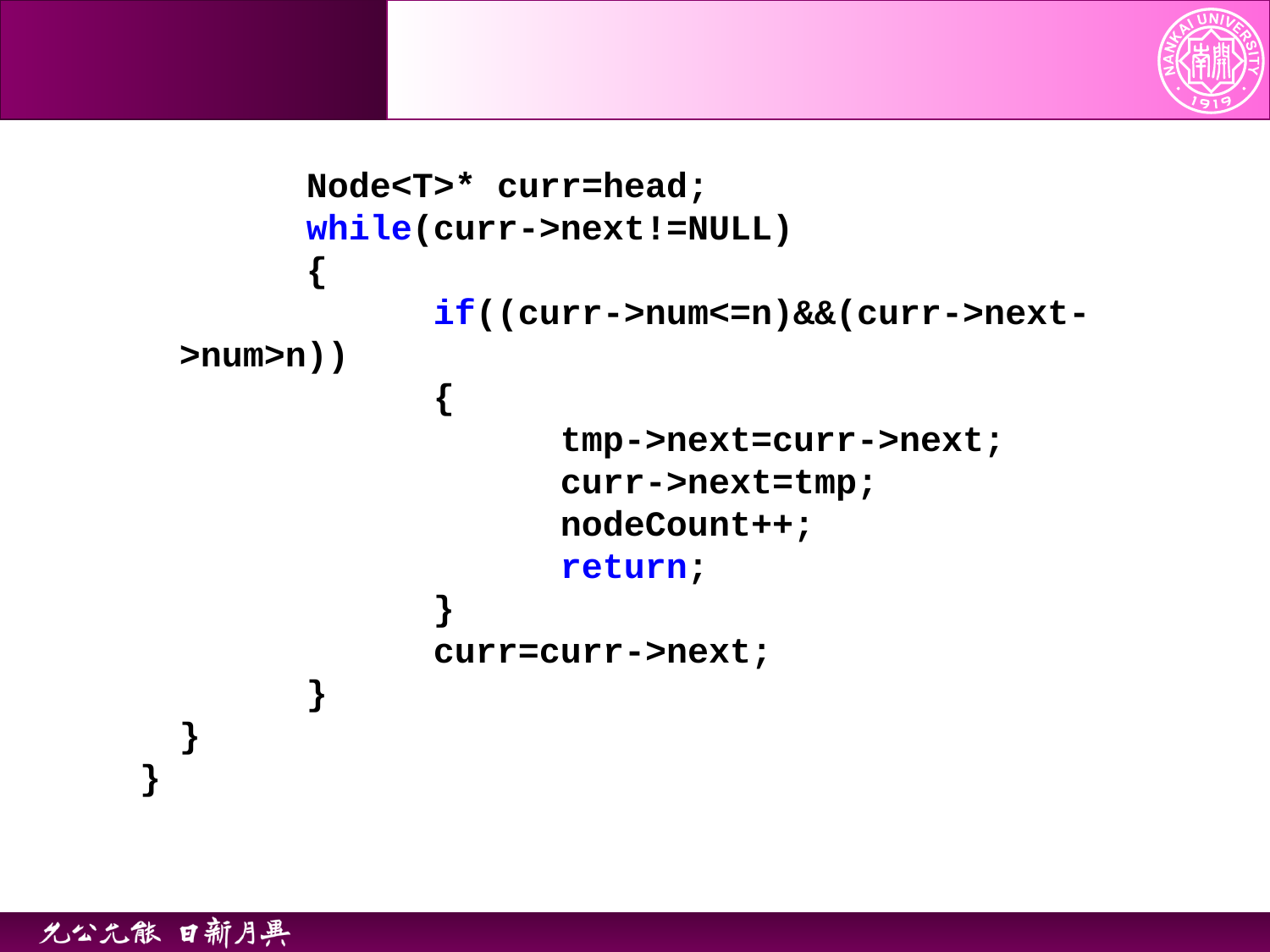

Node<T>* curr=head;
		while(curr->next!=NULL)
		{
			if((curr->num<=n)&&(curr->next->num>n))
			{
				tmp->next=curr->next;
				curr->next=tmp;
				nodeCount++;
				return;
			}
			curr=curr->next;
		}
	}
}